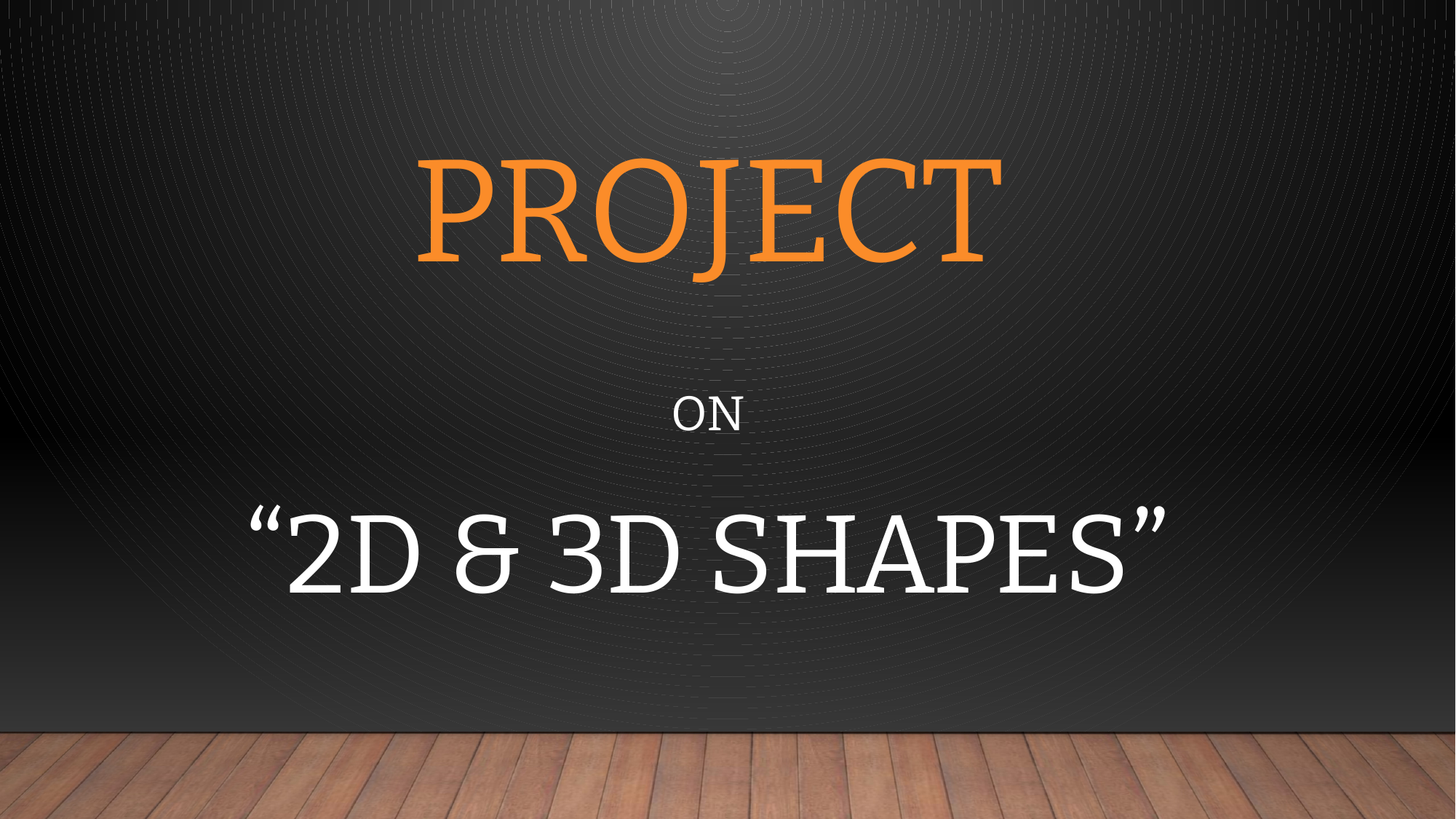

# project
on
“2D & 3D SHAPES”